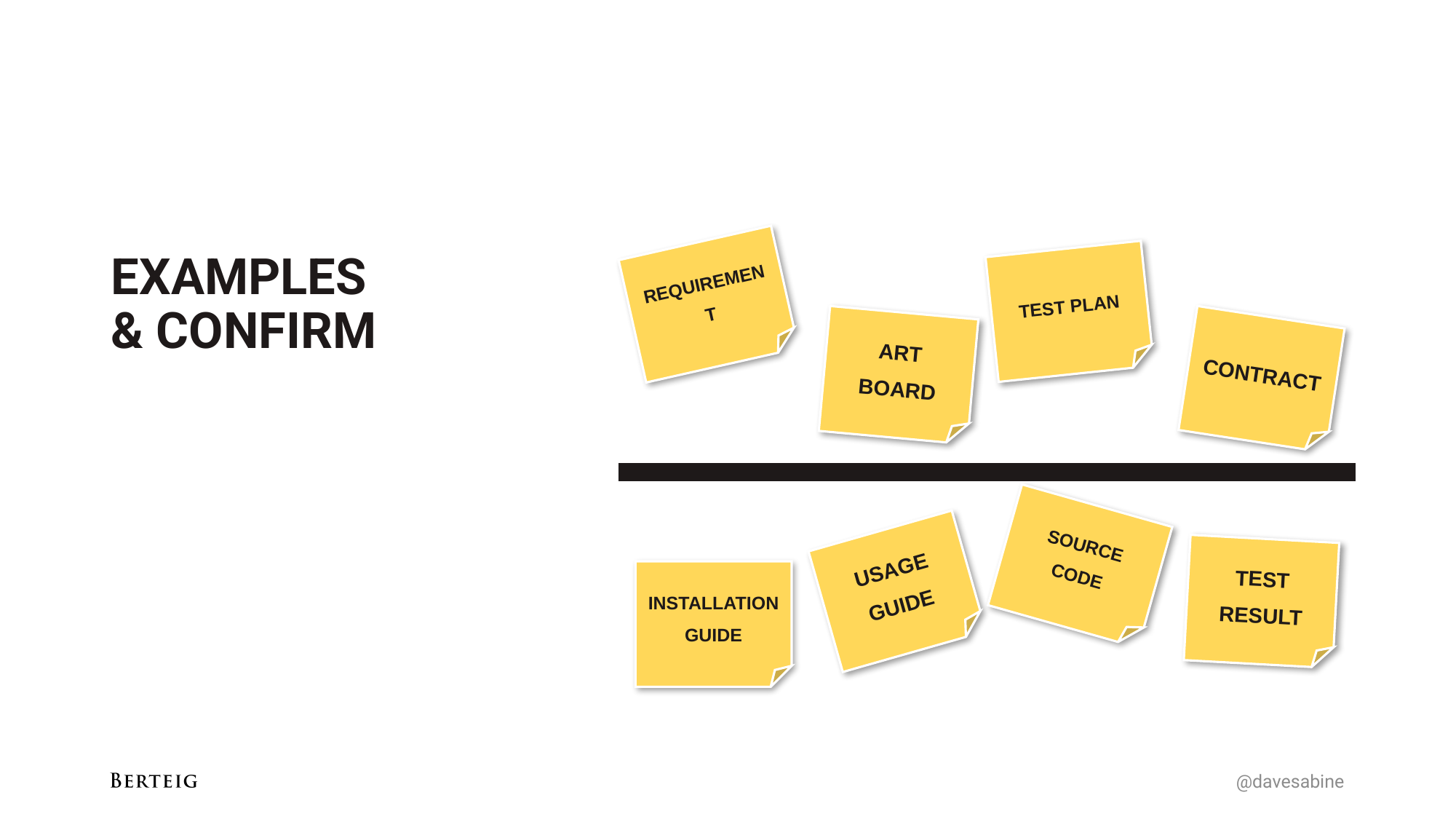

#
REQUIREMENT

EXAMPLES
& CONFIRM
TEST PLAN
ART BOARD
CONTRACT
SOURCE CODE
USAGE GUIDE
TEST RESULT
INSTALLATION GUIDE
@davesabine